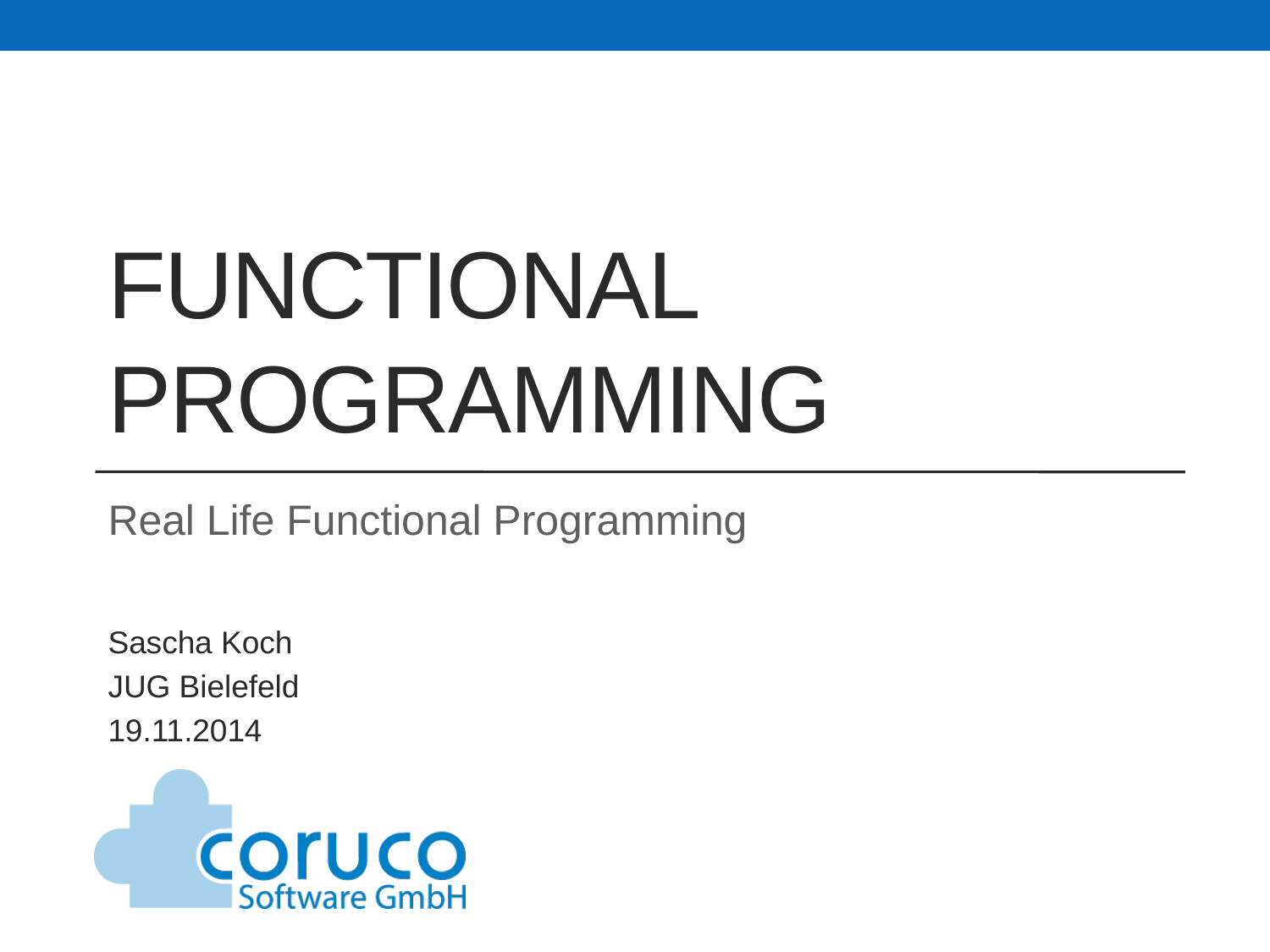

# Functional programming
Real Life Functional Programming
Sascha Koch
JUG Bielefeld
19.11.2014